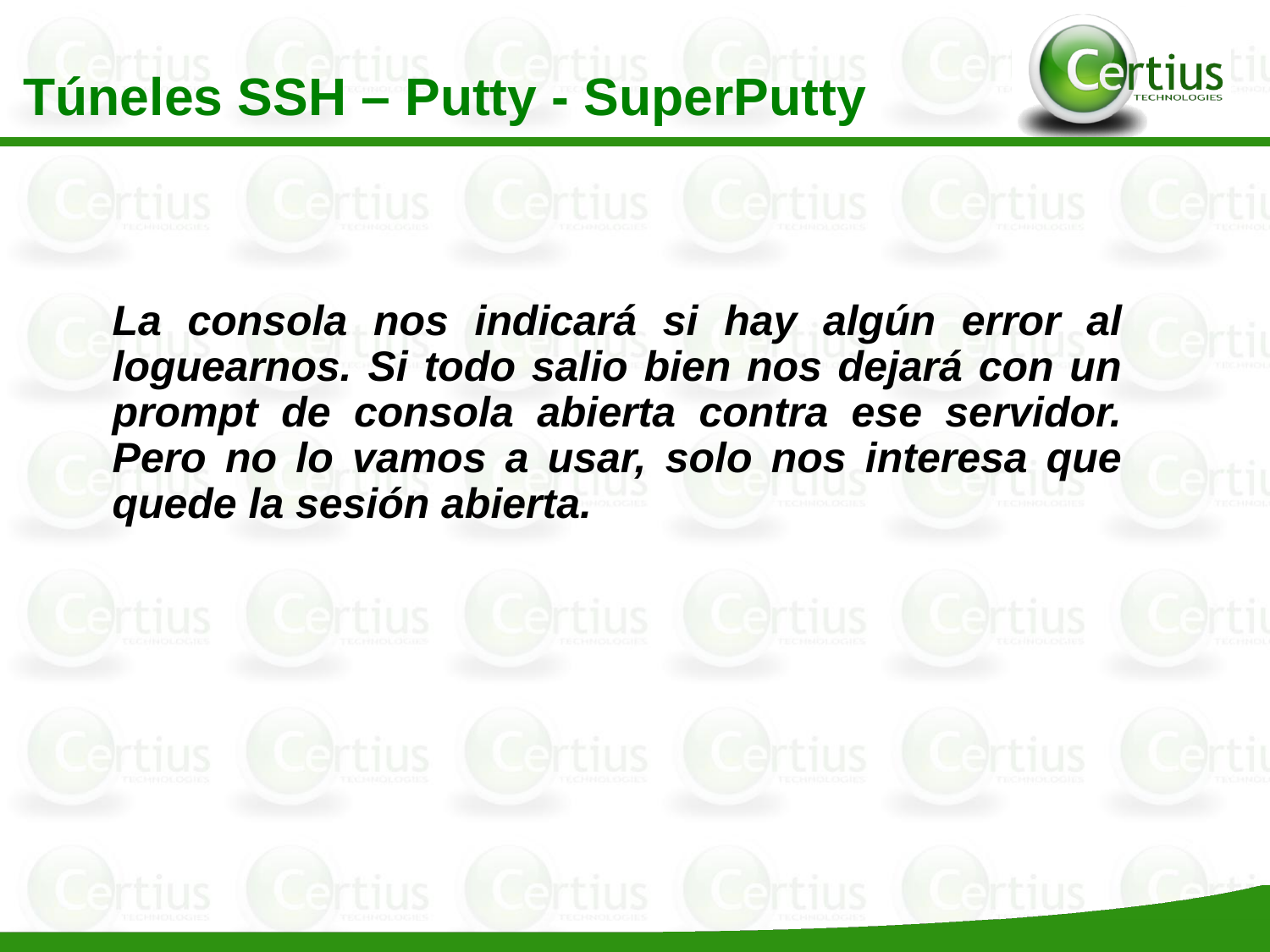

Túneles SSH – Putty - SuperPutty
La consola nos indicará si hay algún error al loguearnos. Si todo salio bien nos dejará con un prompt de consola abierta contra ese servidor. Pero no lo vamos a usar, solo nos interesa que quede la sesión abierta.